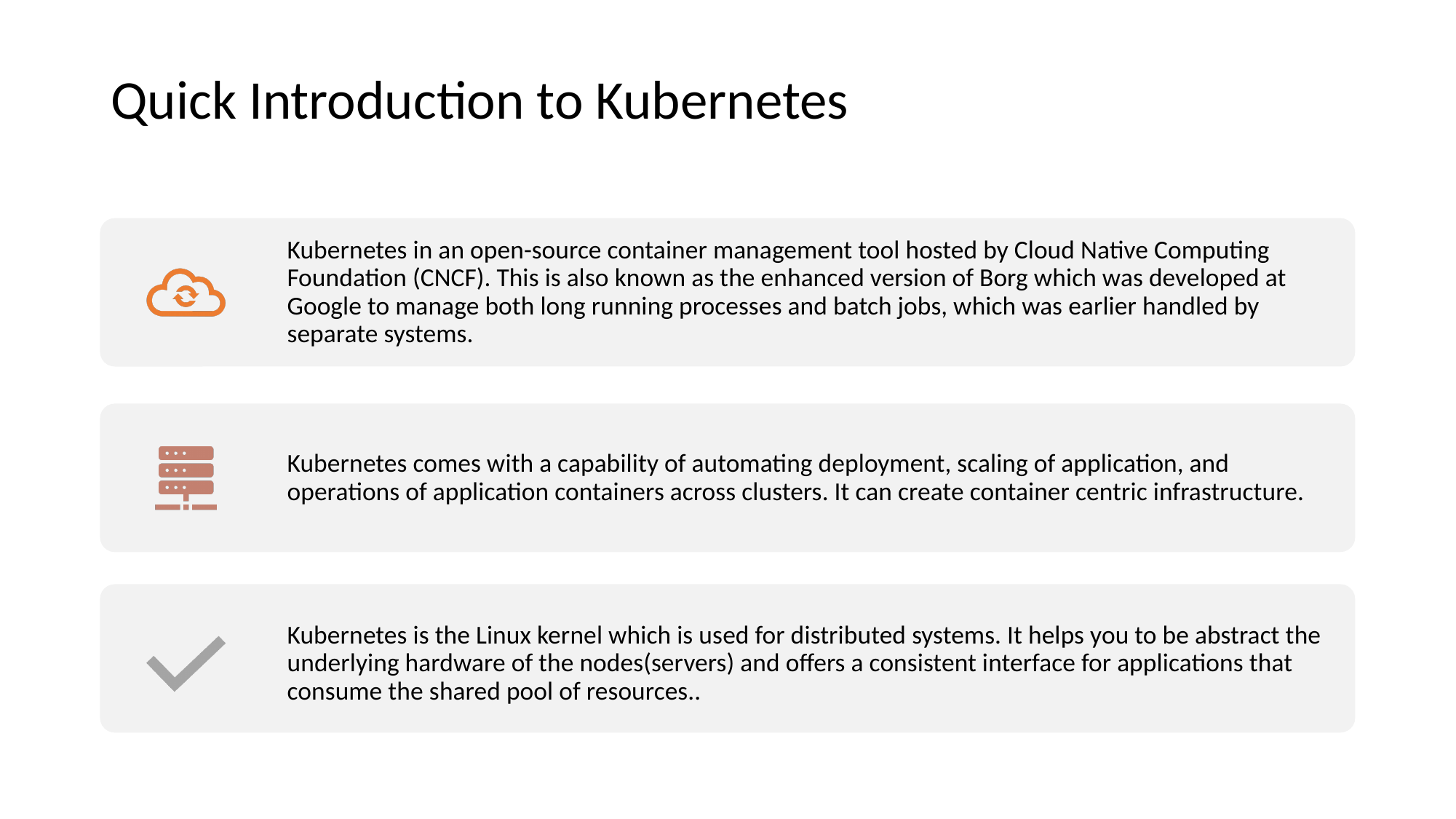

# Quick Introduction to Kubernetes
Kubernetes in an open-source container management tool hosted by Cloud Native Computing Foundation (CNCF). This is also known as the enhanced version of Borg which was developed at Google to manage both long running processes and batch jobs, which was earlier handled by separate systems.
Kubernetes comes with a capability of automating deployment, scaling of application, and operations of application containers across clusters. It can create container centric infrastructure.
Kubernetes is the Linux kernel which is used for distributed systems. It helps you to be abstract the underlying hardware of the nodes(servers) and offers a consistent interface for applications that consume the shared pool of resources..